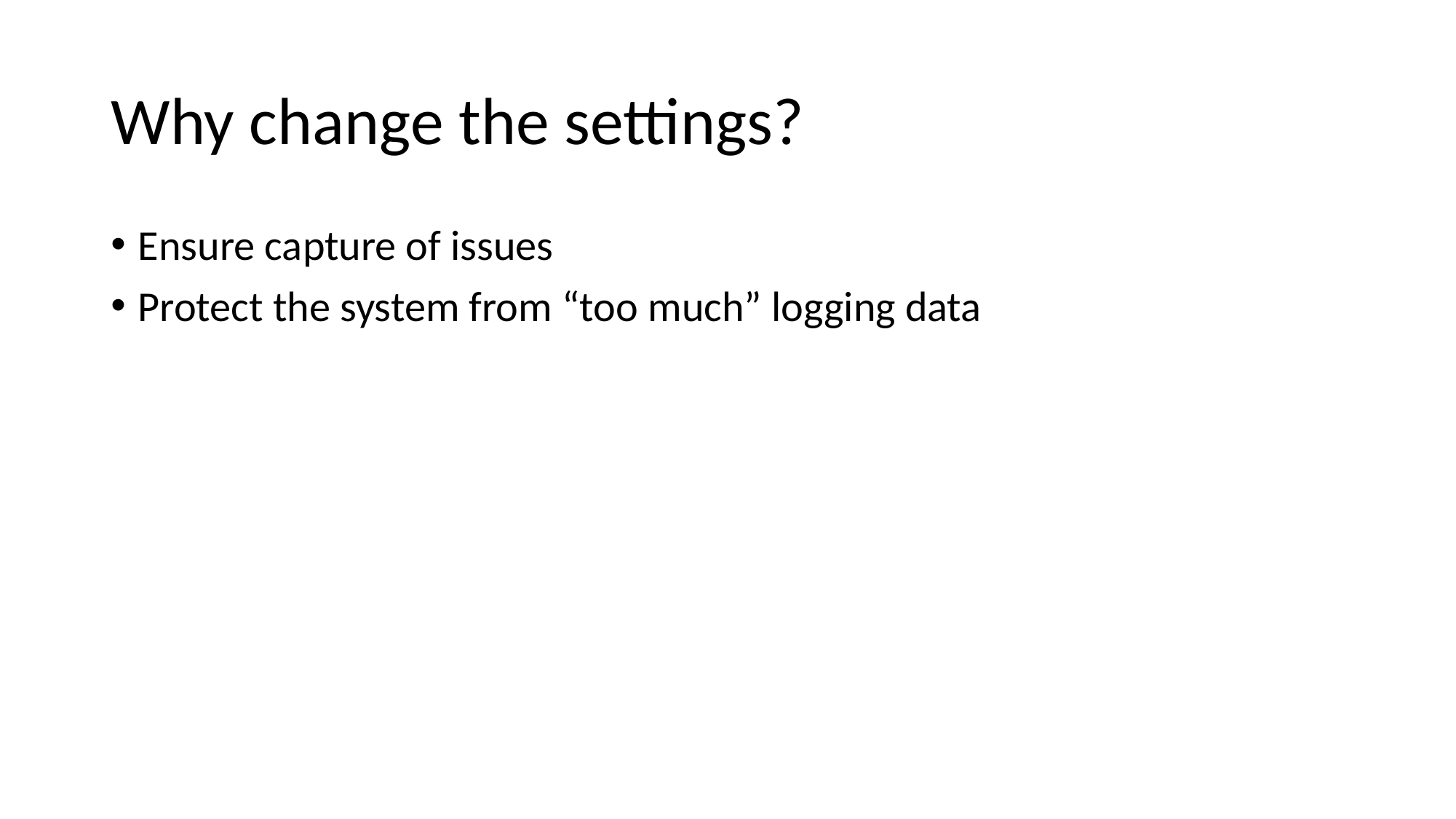

# Why change the settings?
Ensure capture of issues
Protect the system from “too much” logging data